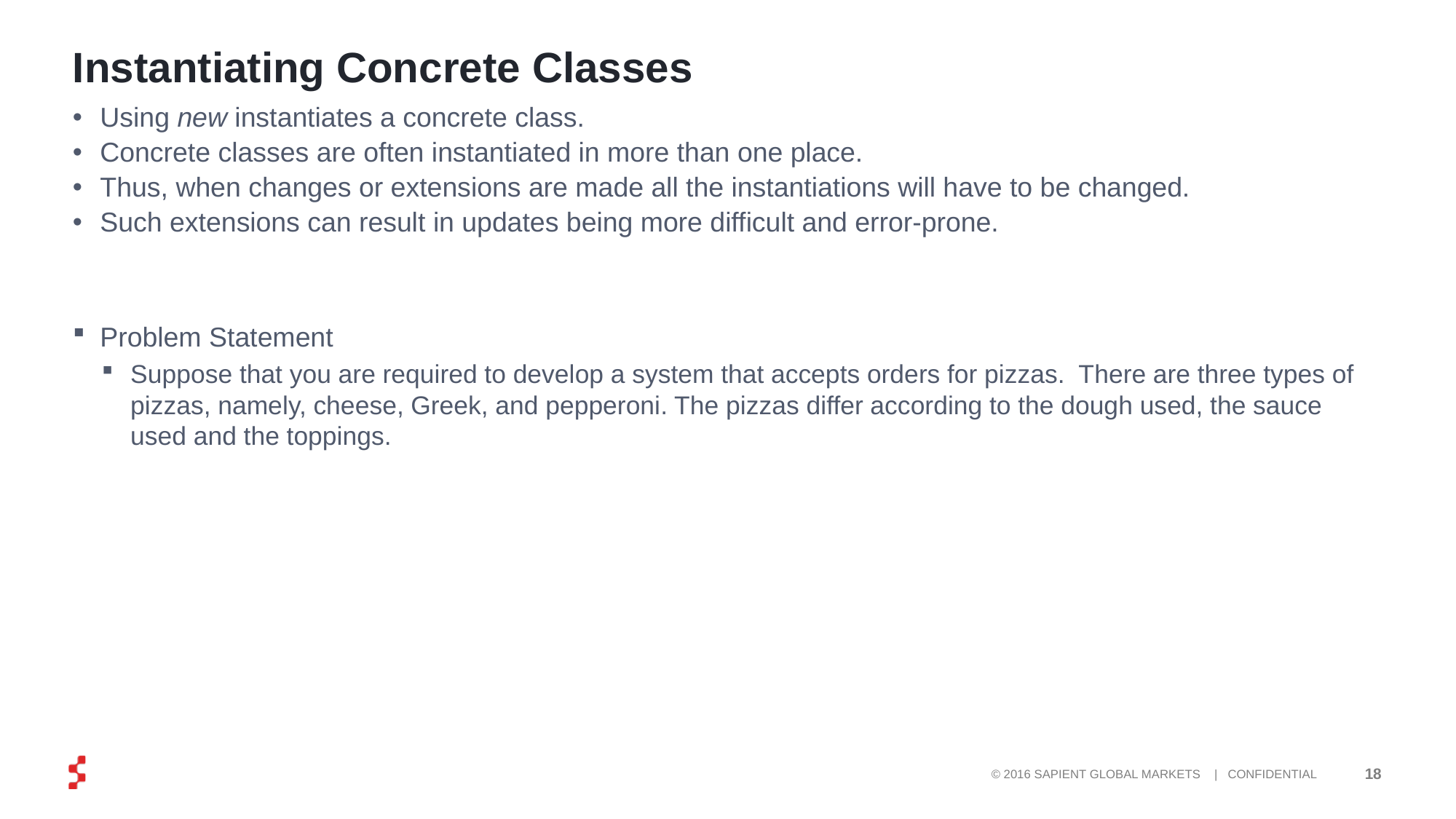

# Instantiating Concrete Classes
Using new instantiates a concrete class.
Concrete classes are often instantiated in more than one place.
Thus, when changes or extensions are made all the instantiations will have to be changed.
Such extensions can result in updates being more difficult and error-prone.

Problem Statement
Suppose that you are required to develop a system that accepts orders for pizzas.  There are three types of pizzas, namely, cheese, Greek, and pepperoni. The pizzas differ according to the dough used, the sauce used and the toppings.